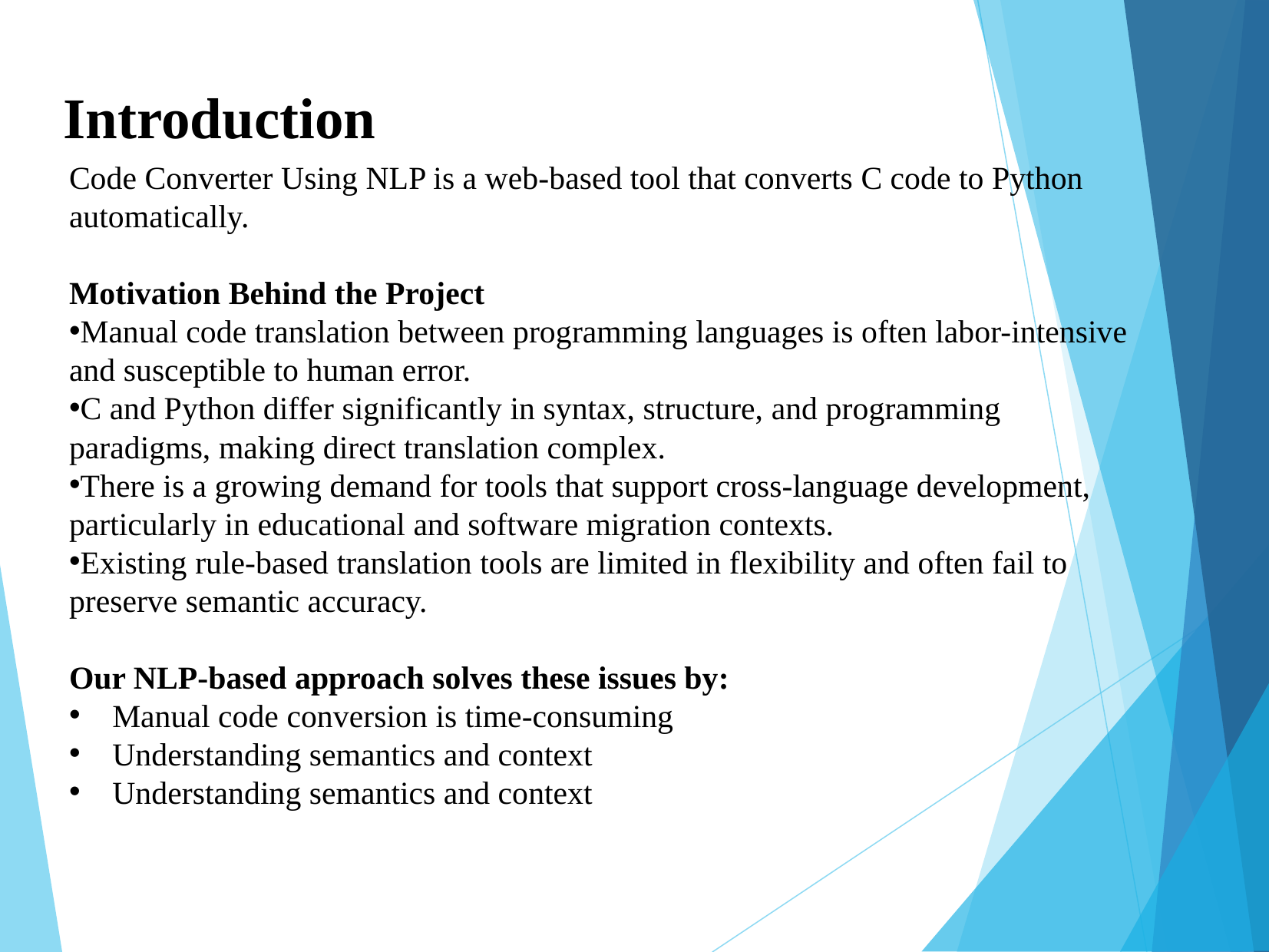

Introduction
Code Converter Using NLP is a web-based tool that converts C code to Python automatically.

Motivation Behind the Project
Manual code translation between programming languages is often labor-intensive and susceptible to human error.
C and Python differ significantly in syntax, structure, and programming paradigms, making direct translation complex.
There is a growing demand for tools that support cross-language development, particularly in educational and software migration contexts.
Existing rule-based translation tools are limited in flexibility and often fail to preserve semantic accuracy.

Our NLP-based approach solves these issues by:
Manual code conversion is time-consuming
Understanding semantics and context
Understanding semantics and context